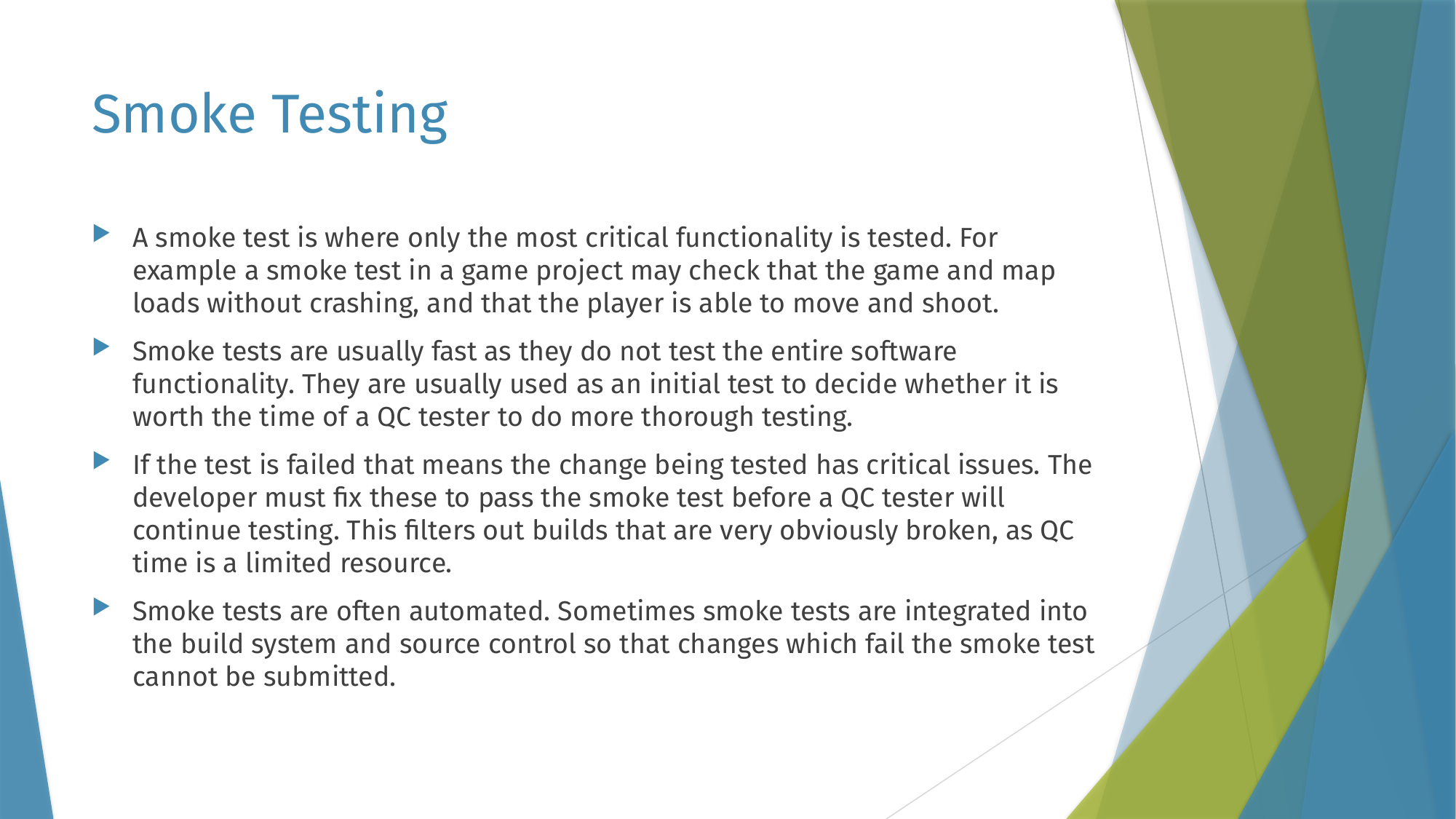

# Smoke Testing
A smoke test is where only the most critical functionality is tested. For example a smoke test in a game project may check that the game and map loads without crashing, and that the player is able to move and shoot.
Smoke tests are usually fast as they do not test the entire software functionality. They are usually used as an initial test to decide whether it is worth the time of a QC tester to do more thorough testing.
If the test is failed that means the change being tested has critical issues. The developer must fix these to pass the smoke test before a QC tester will continue testing. This filters out builds that are very obviously broken, as QC time is a limited resource.
Smoke tests are often automated. Sometimes smoke tests are integrated into the build system and source control so that changes which fail the smoke test cannot be submitted.